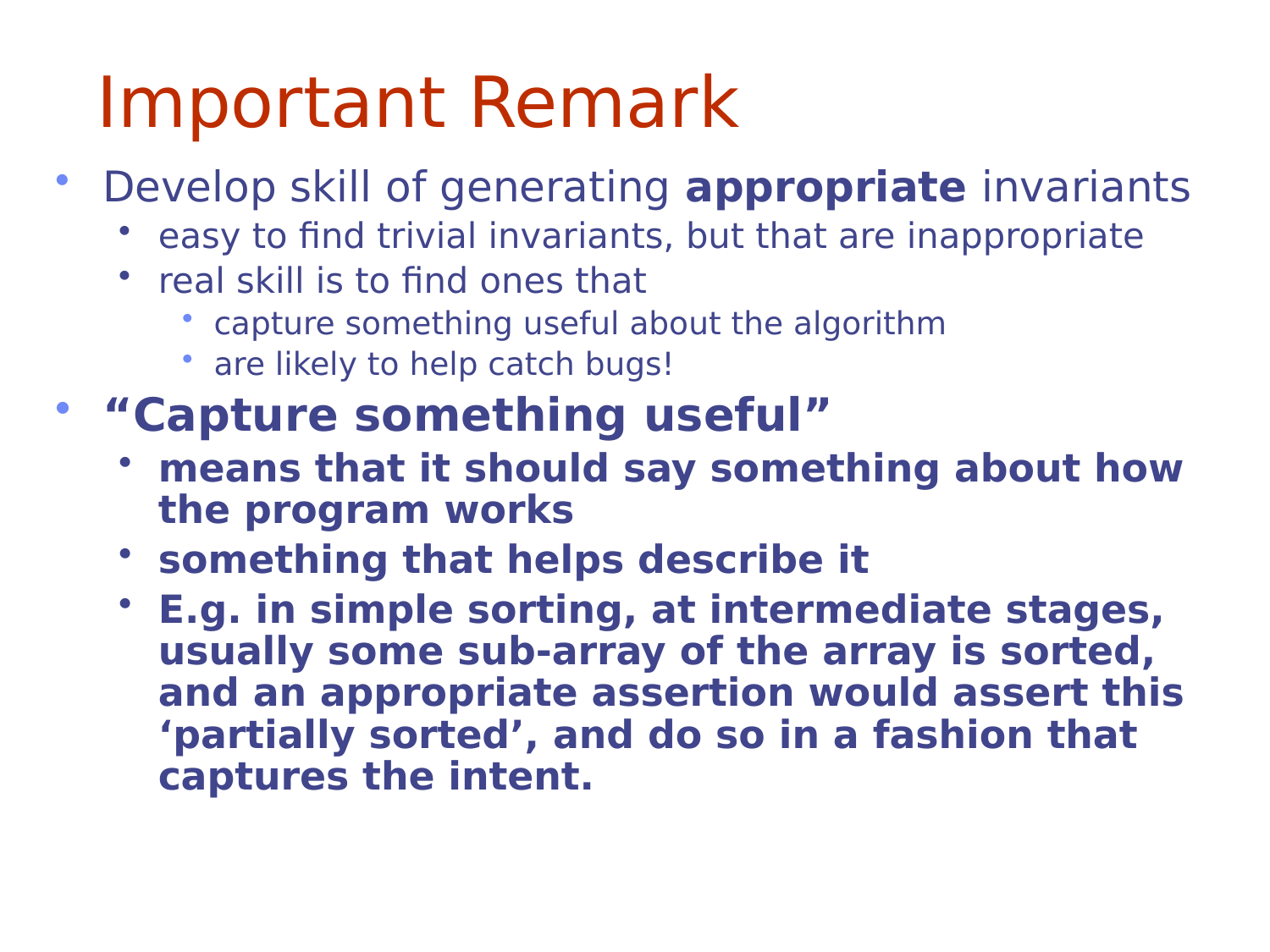

# Important Remark
Develop skill of generating appropriate invariants
easy to find trivial invariants, but that are inappropriate
real skill is to find ones that
capture something useful about the algorithm
are likely to help catch bugs!
“Capture something useful”
means that it should say something about how the program works
something that helps describe it
E.g. in simple sorting, at intermediate stages, usually some sub-array of the array is sorted, and an appropriate assertion would assert this ‘partially sorted’, and do so in a fashion that captures the intent.